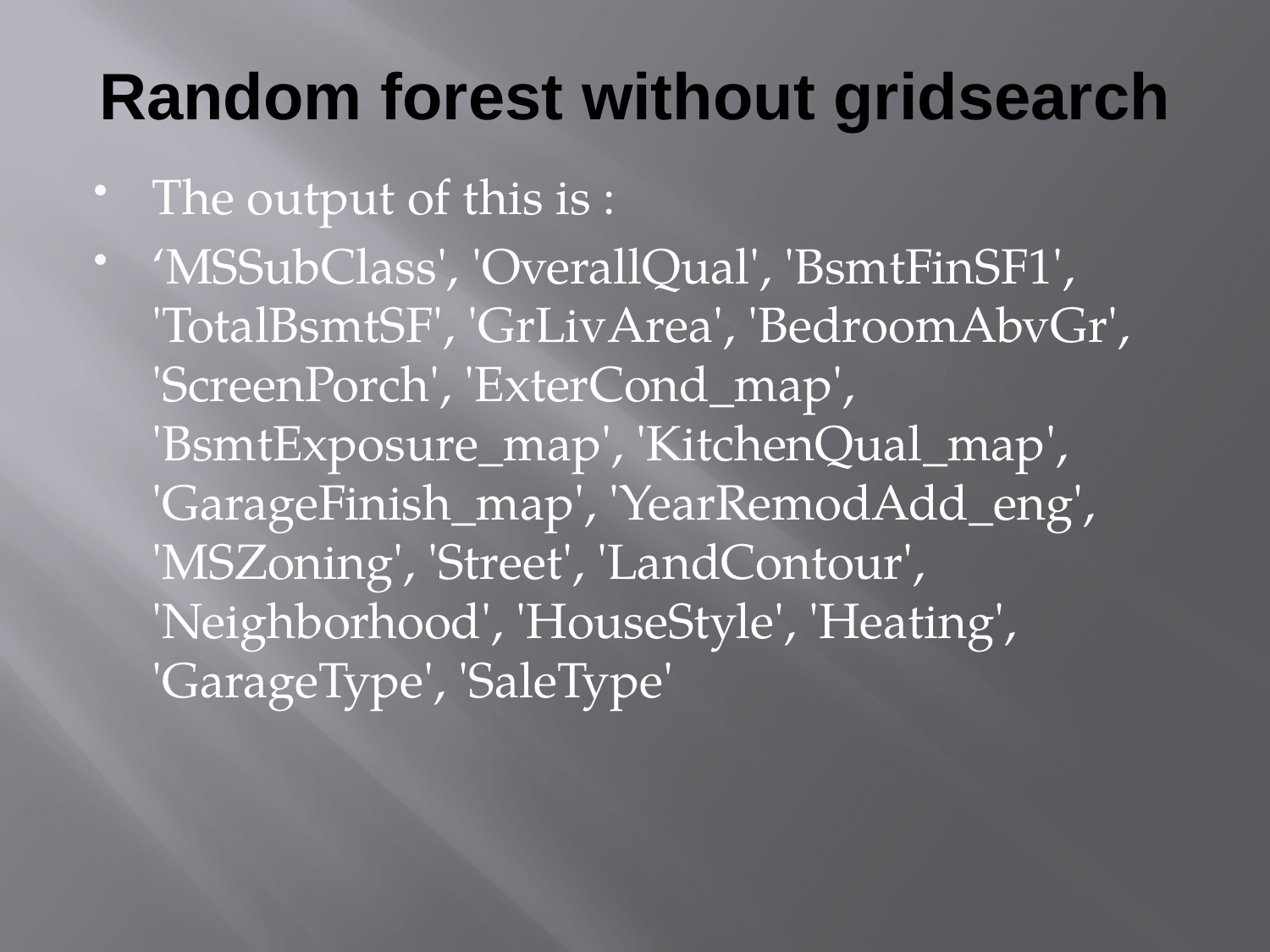

# Random forest without gridsearch
The output of this is :
‘MSSubClass', 'OverallQual', 'BsmtFinSF1', 'TotalBsmtSF', 'GrLivArea', 'BedroomAbvGr', 'ScreenPorch', 'ExterCond_map', 'BsmtExposure_map', 'KitchenQual_map', 'GarageFinish_map', 'YearRemodAdd_eng', 'MSZoning', 'Street', 'LandContour', 'Neighborhood', 'HouseStyle', 'Heating', 'GarageType', 'SaleType'